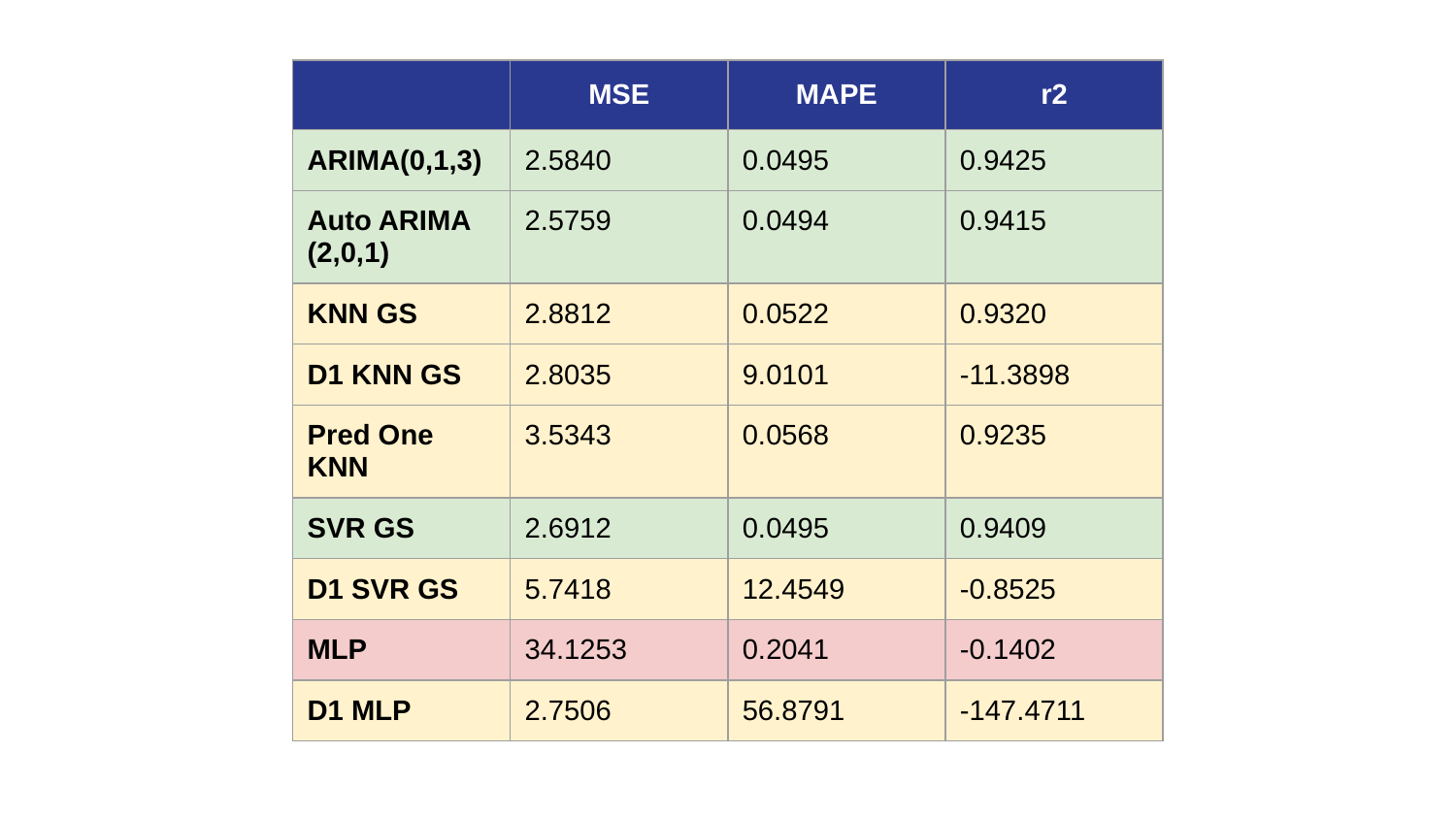

|  | MSE | MAPE | r2 |
| --- | --- | --- | --- |
| ARIMA(0,1,3) | 2.5840 | 0.0495 | 0.9425 |
| Auto ARIMA (2,0,1) | 2.5759 | 0.0494 | 0.9415 |
| KNN GS | 2.8812 | 0.0522 | 0.9320 |
| D1 KNN GS | 2.8035 | 9.0101 | -11.3898 |
| Pred One KNN | 3.5343 | 0.0568 | 0.9235 |
| SVR GS | 2.6912 | 0.0495 | 0.9409 |
| D1 SVR GS | 5.7418 | 12.4549 | -0.8525 |
| MLP | 34.1253 | 0.2041 | -0.1402 |
| D1 MLP | 2.7506 | 56.8791 | -147.4711 |